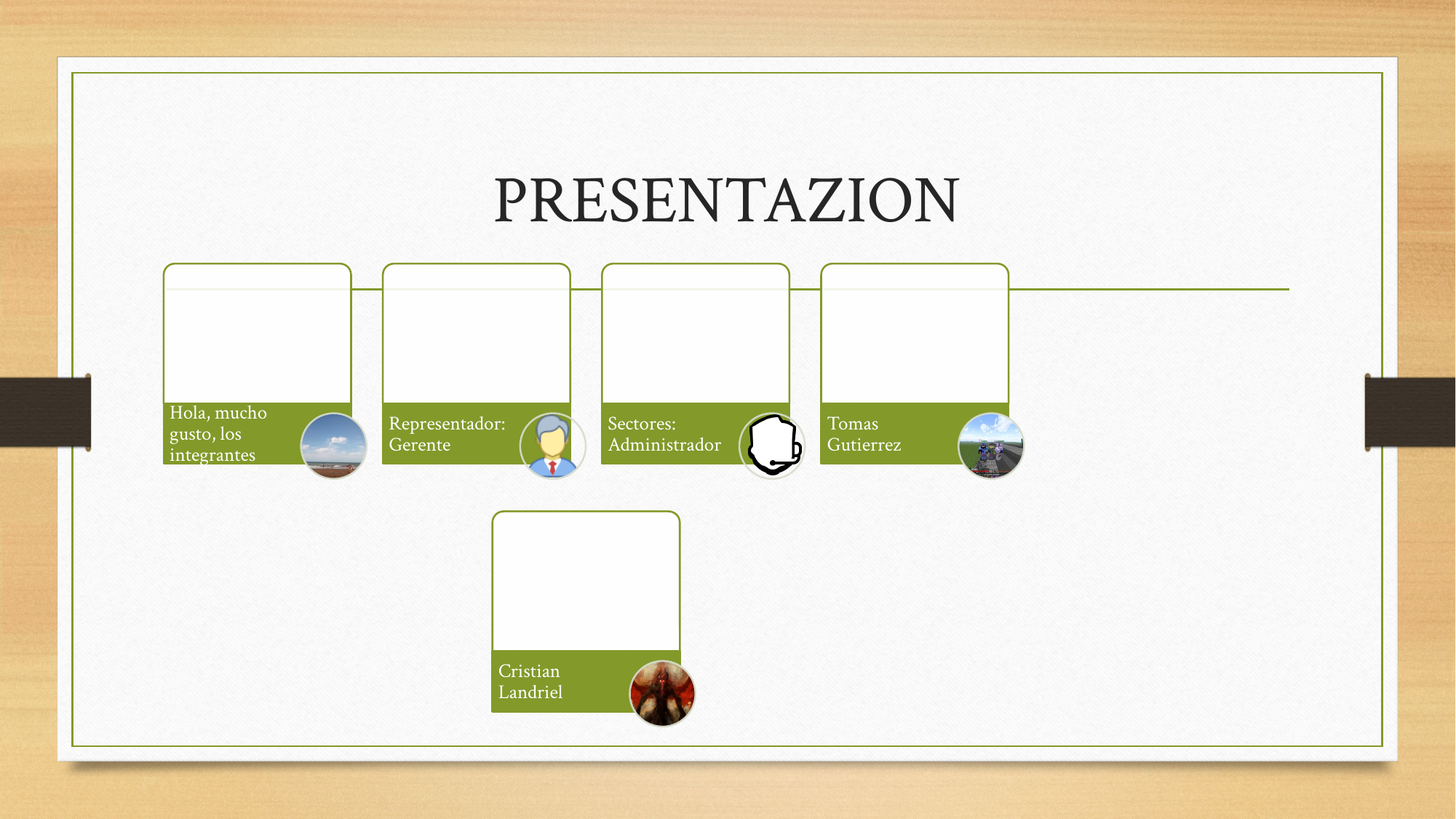

# PRESENTAZION
Hola, mucho gusto, los integrantes
Representador: Gerente
Sectores: Administrador

Tomas Gutierrez
Cristian Landriel